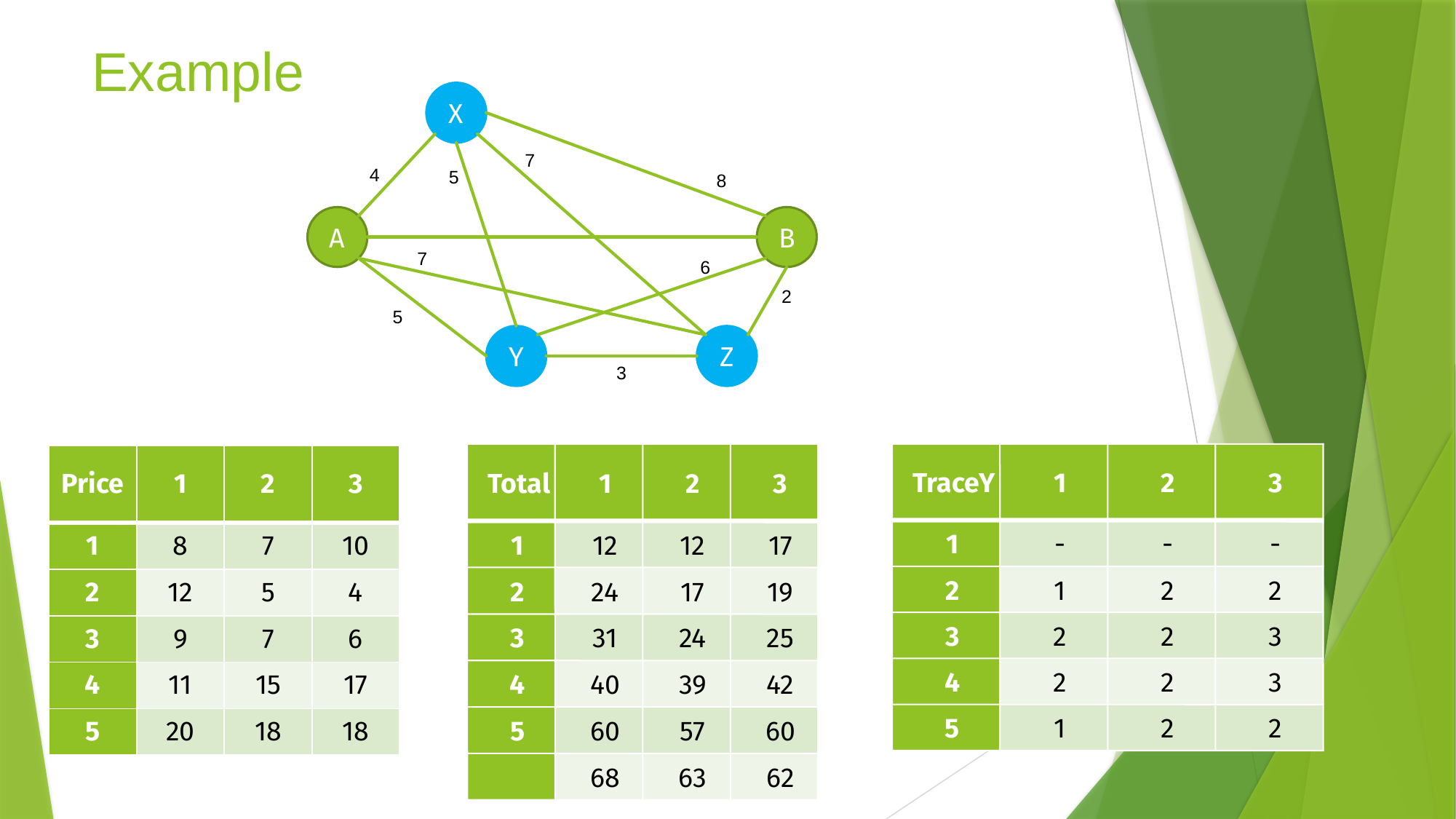

# Example
X
7
4
5
8
A
B
7
6
2
5
Y
Z
3

| Price | 1 | 2 | 3 |
| --- | --- | --- | --- |
| 1 | 8 | 7 | 10 |
| 2 | 12 | 5 | 4 |
| 3 | 9 | 7 | 6 |
| 4 | 11 | 15 | 17 |
| 5 | 20 | 18 | 18 |
TraceY
1
2
3
Total
1
2
3

1
-
-
-
1
12
12
17

2
1
2
2
2
24
17
19

3
2
2
3
3
31
24
25

4
2
2
3
4
40
39
42

5
1
2
2
5
60
57
60

68
63
62